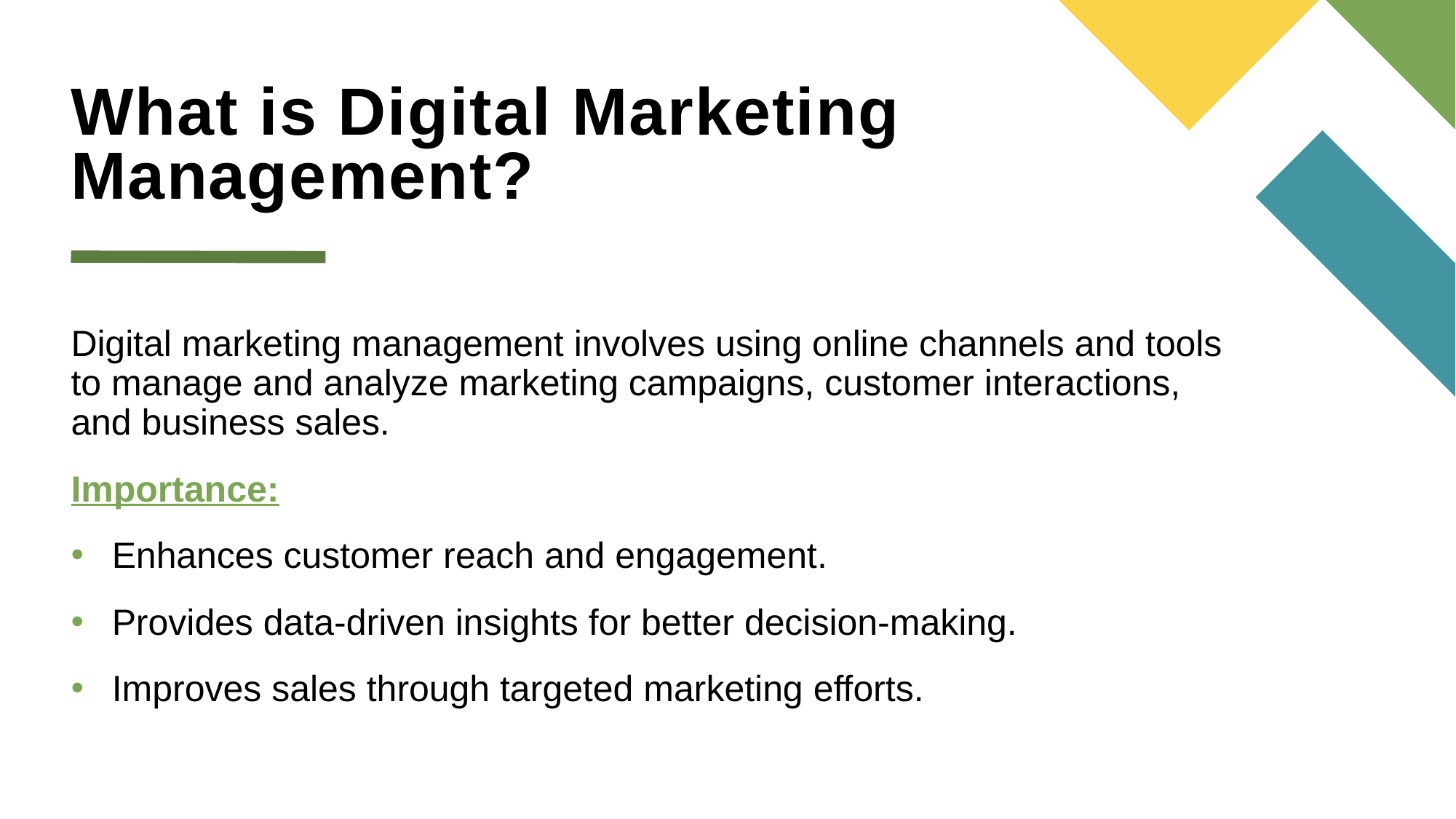

# What is Digital Marketing Management?
Digital marketing management involves using online channels and tools to manage and analyze marketing campaigns, customer interactions, and business sales.
Importance:
Enhances customer reach and engagement.
Provides data-driven insights for better decision-making.
Improves sales through targeted marketing efforts.